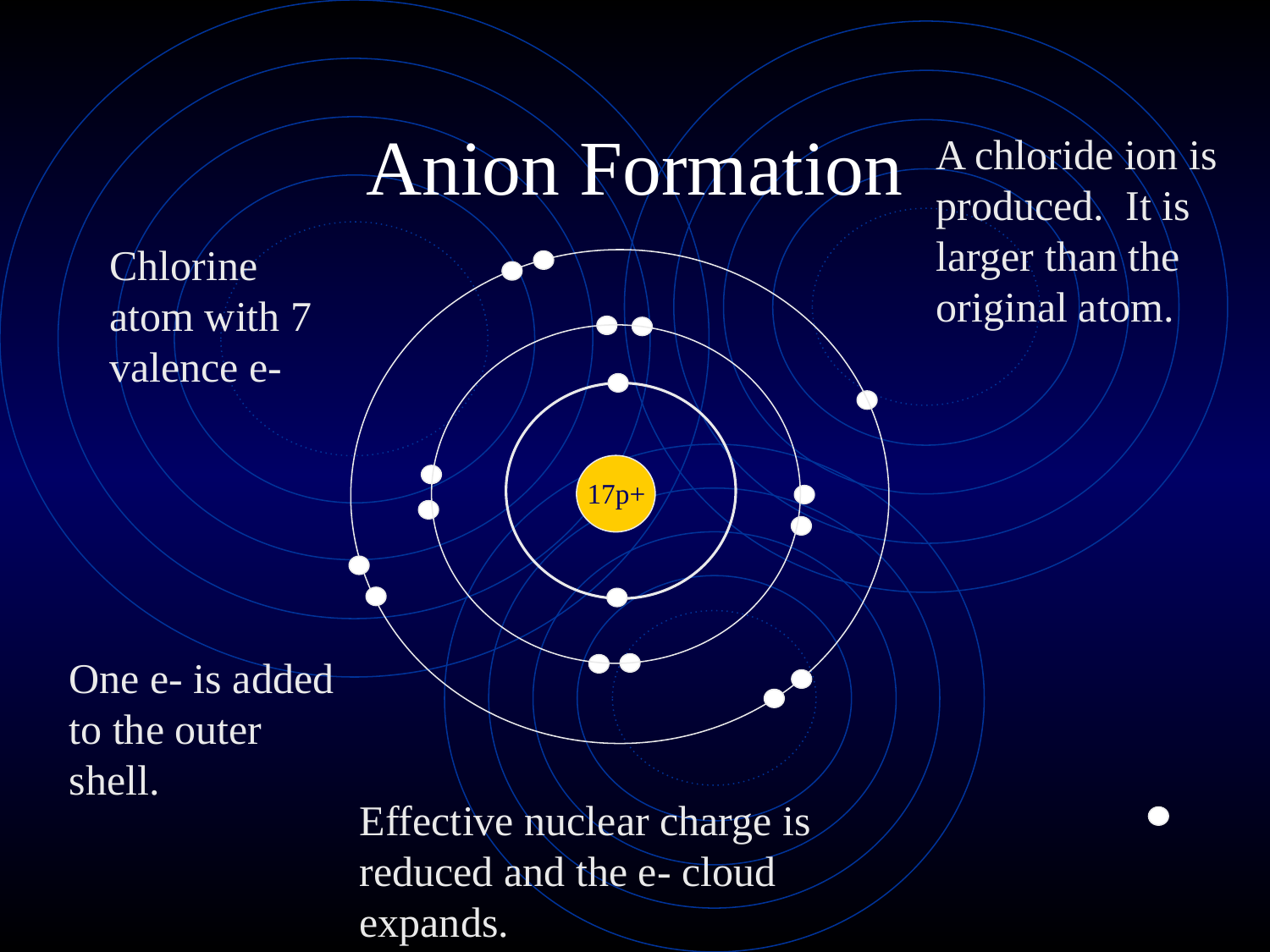

# Anion Formation
A chloride ion is produced.  It is larger than the original atom.
Chlorine atom with 7 valence e-

17p+
One e- is added to the outer shell.
Effective nuclear charge is reduced and the e- cloud expands.